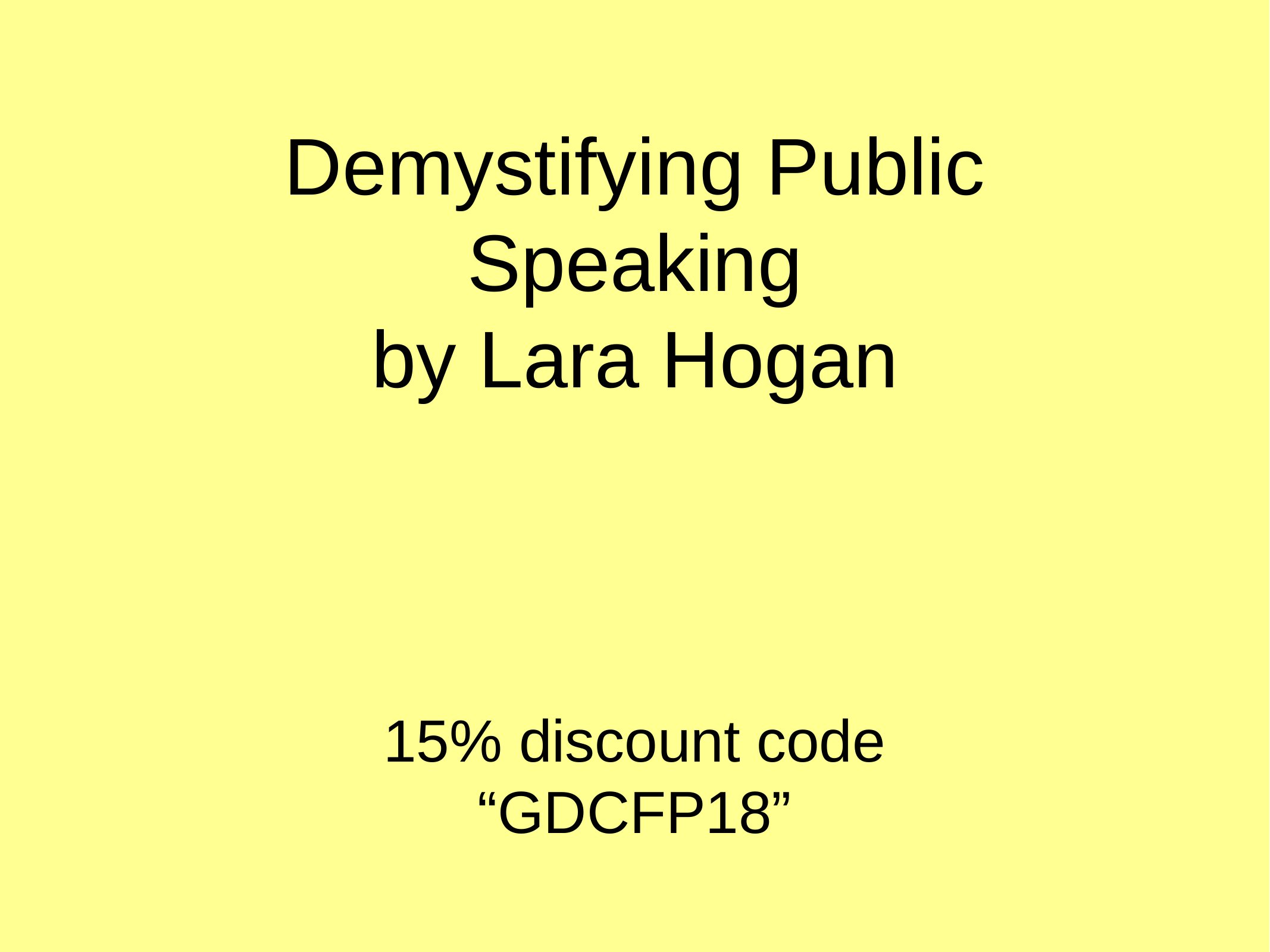

Demystifying Public Speaking
by Lara Hogan
# 15% discount code
“GDCFP18”